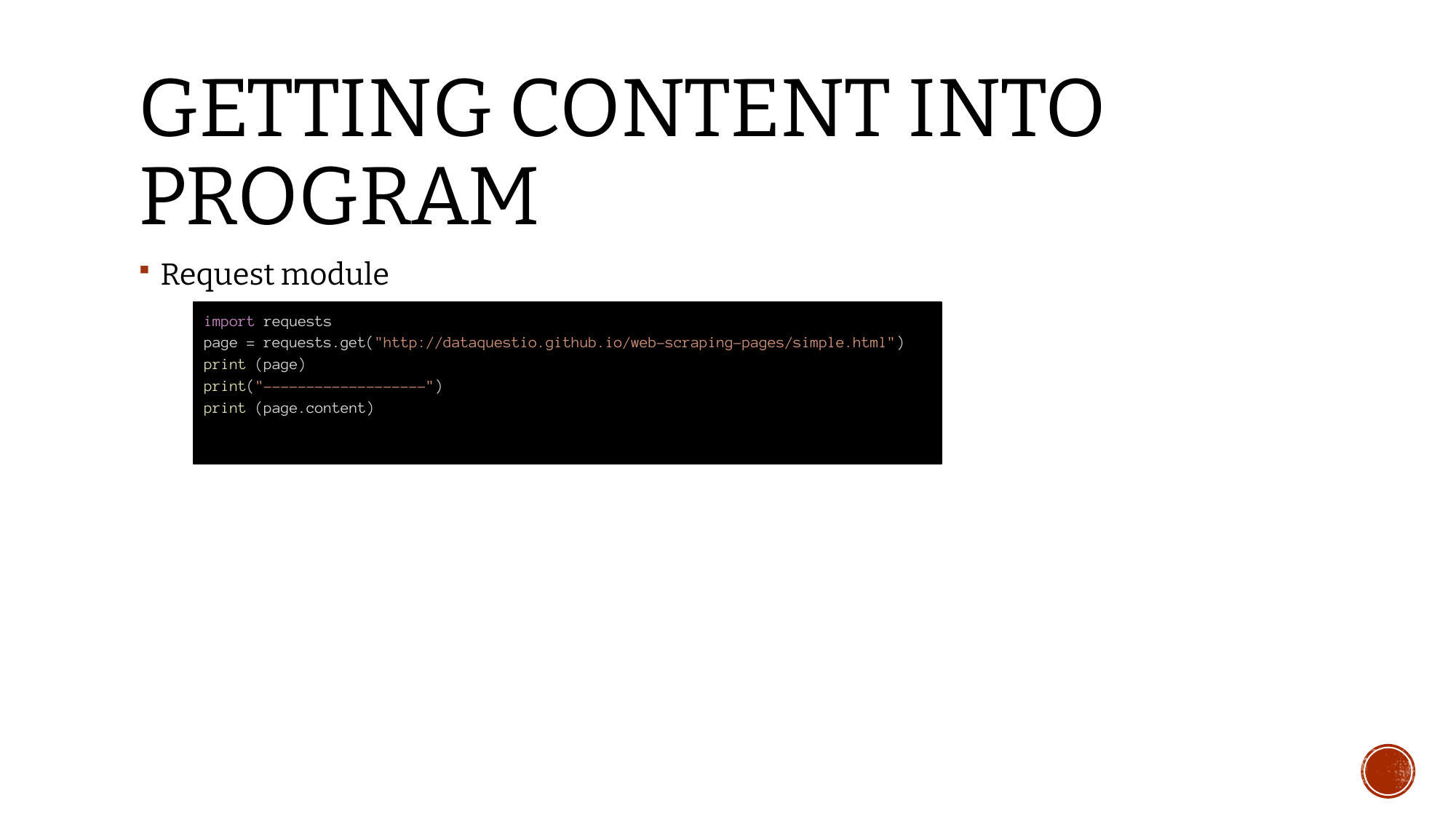

# Getting content into program
Request module

import requests
page = requests.get("http://dataquestio.github.io/web-scraping-pages/simple.html")
print (page)
print("-------------------")
print (page.content)